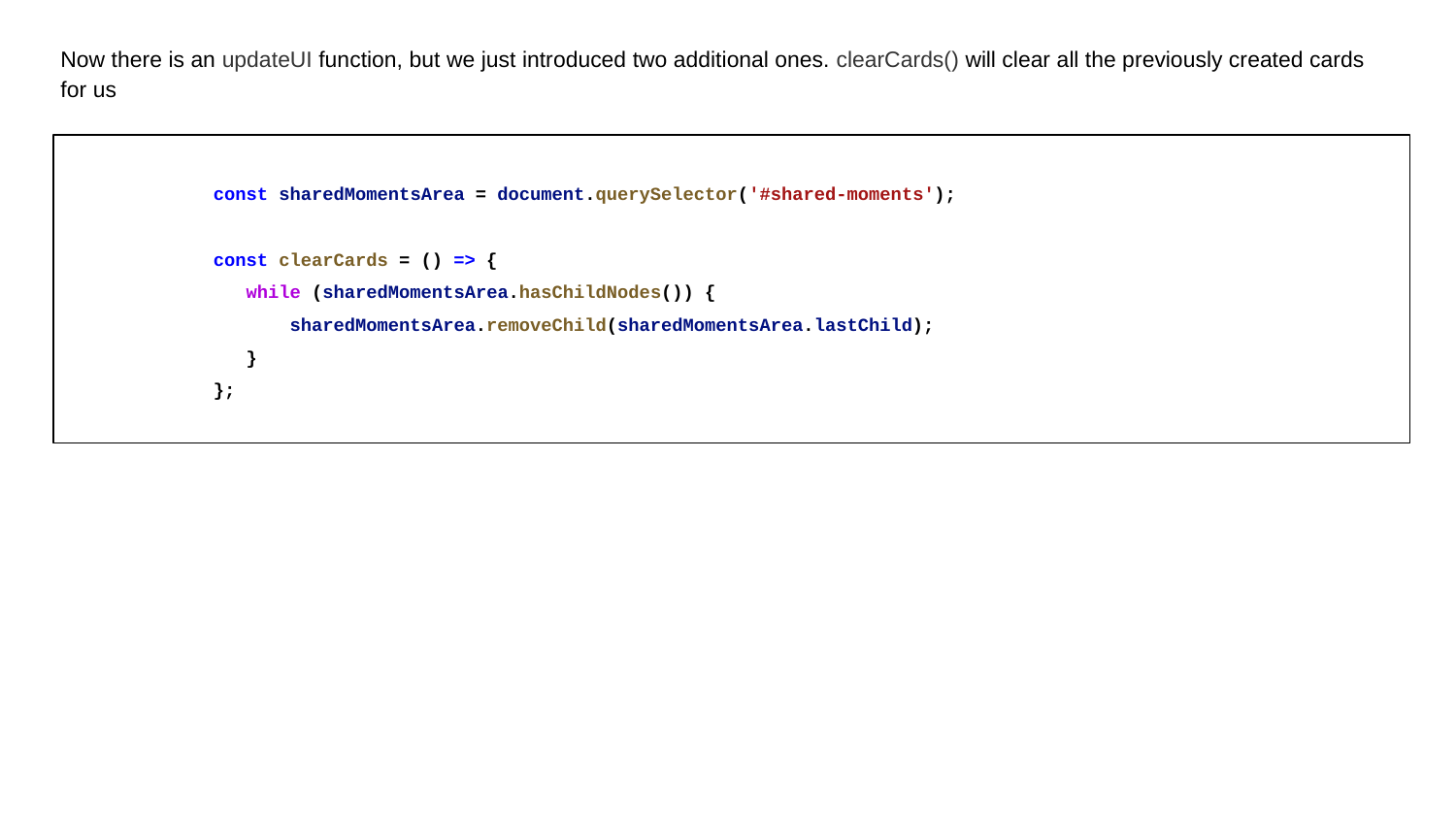

Now there is an updateUI function, but we just introduced two additional ones. clearCards() will clear all the previously created cards for us

const sharedMomentsArea = document.querySelector('#shared-moments');

const clearCards = () => {
   while (sharedMomentsArea.hasChildNodes()) {
       sharedMomentsArea.removeChild(sharedMomentsArea.lastChild);
   }
};